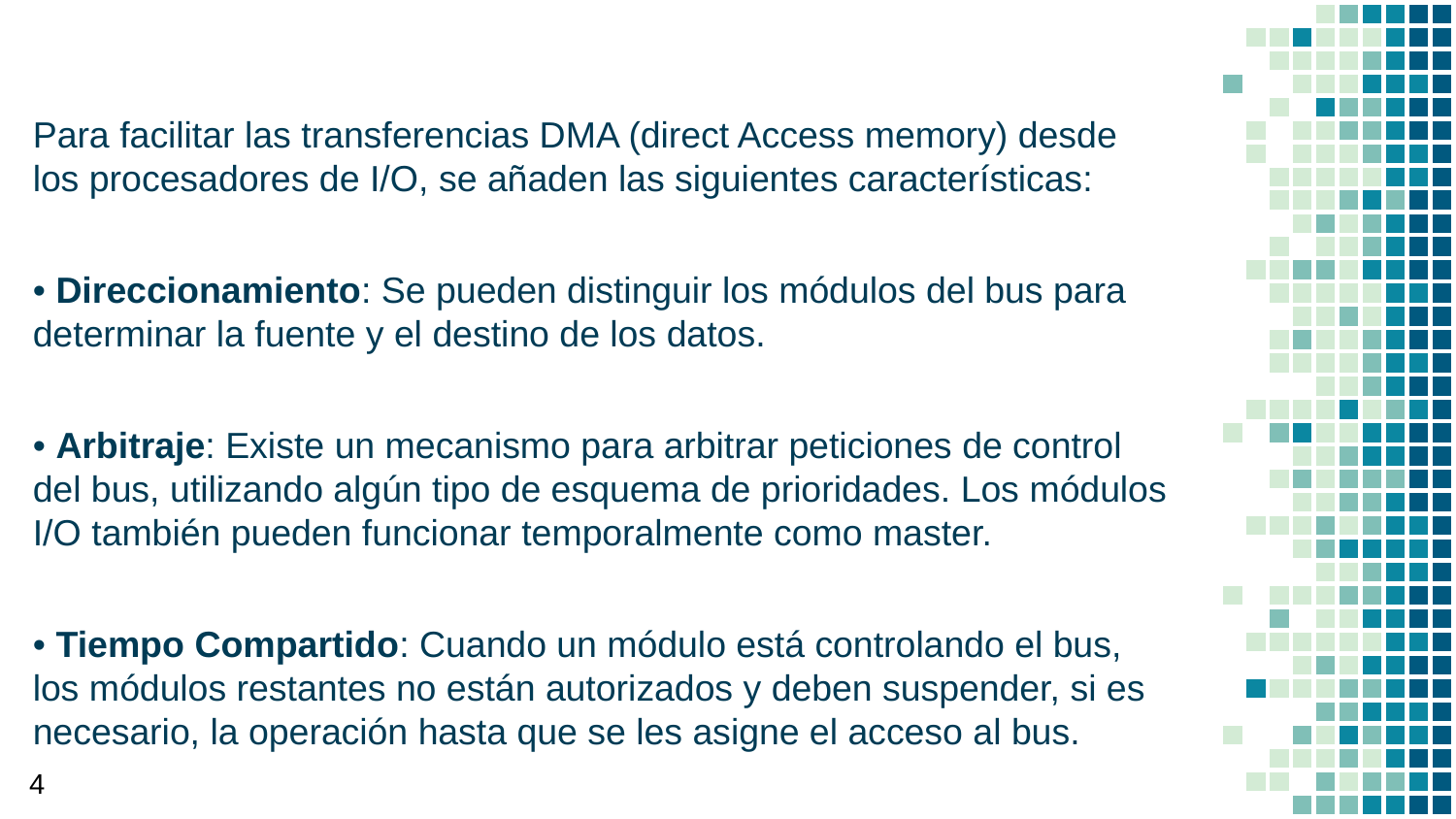

Para facilitar las transferencias DMA (direct Access memory) desde los procesadores de I/O, se añaden las siguientes características:

• Direccionamiento: Se pueden distinguir los módulos del bus para determinar la fuente y el destino de los datos.

• Arbitraje: Existe un mecanismo para arbitrar peticiones de control del bus, utilizando algún tipo de esquema de prioridades. Los módulos I/O también pueden funcionar temporalmente como master.

• Tiempo Compartido: Cuando un módulo está controlando el bus, los módulos restantes no están autorizados y deben suspender, si es necesario, la operación hasta que se les asigne el acceso al bus.
4